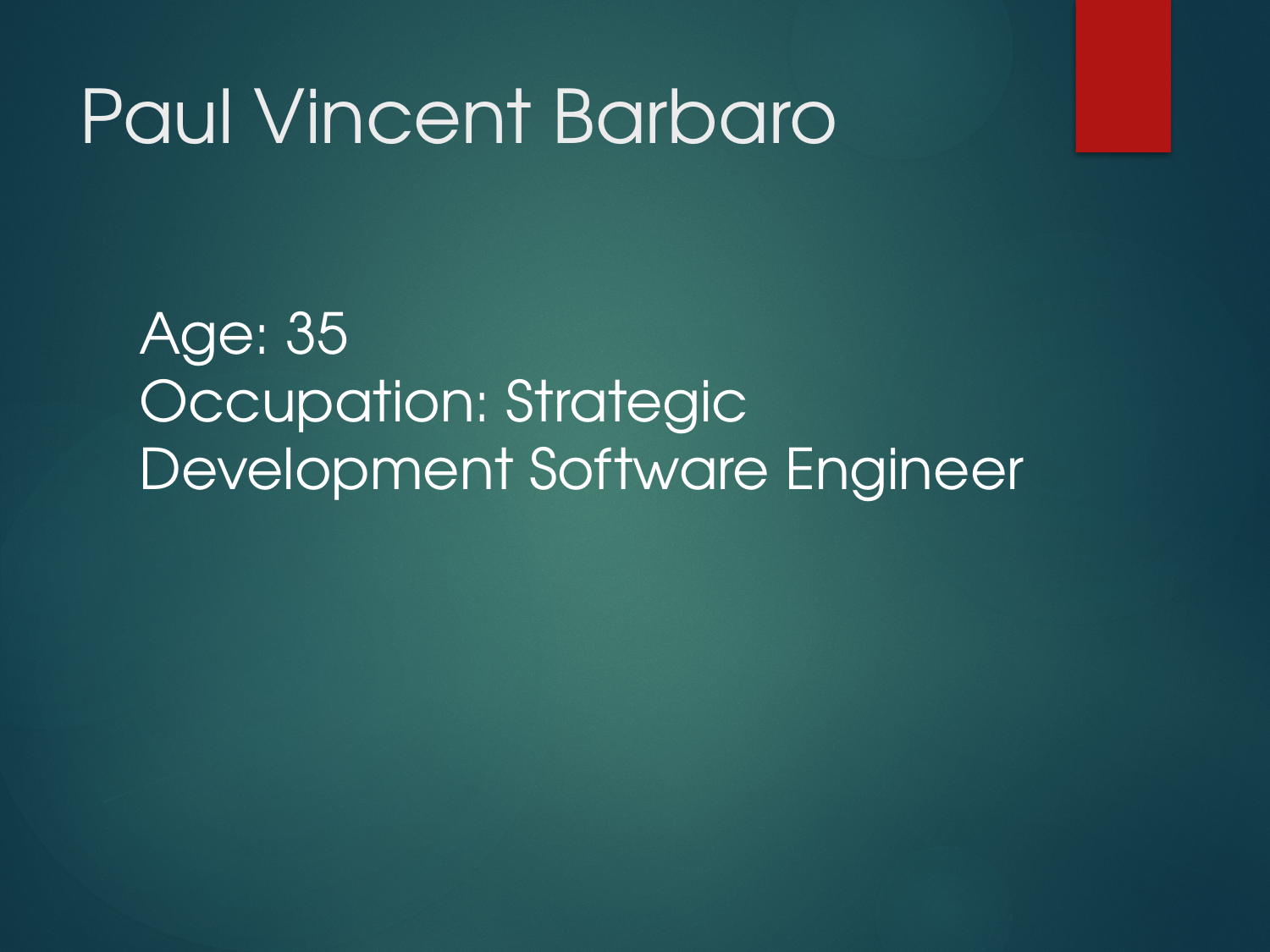

# Paul Vincent Barbaro

Age: 35
Occupation: Strategic Development Software Engineer